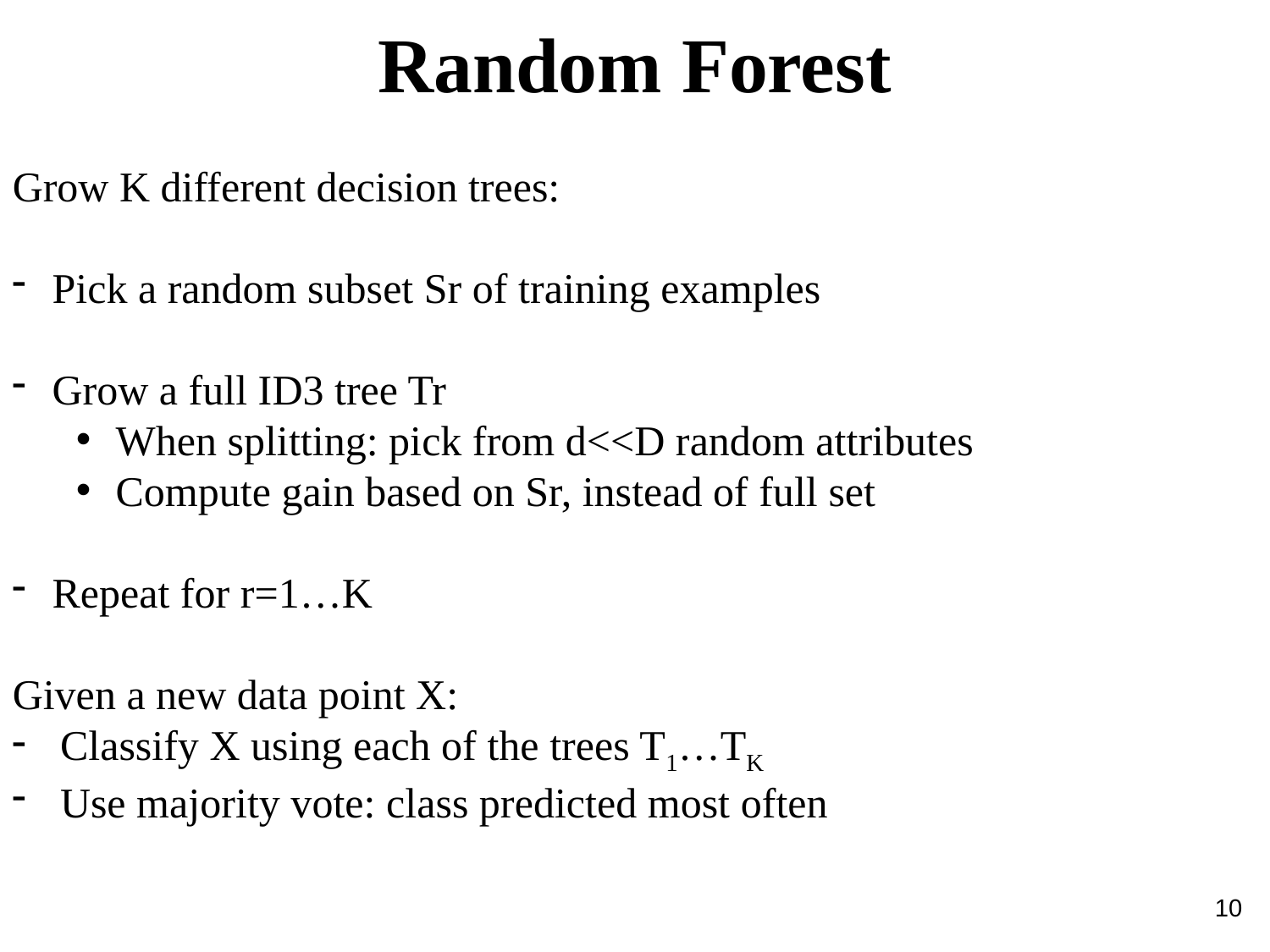

Random Forest
Grow K different decision trees:

Pick a random subset Sr of training examples

Grow a full ID3 tree Tr
When splitting: pick from d<<D random attributes
Compute gain based on Sr, instead of full set

Repeat for r=1…K

Given a new data point X:
Classify X using each of the trees T1…TK
Use majority vote: class predicted most often
10